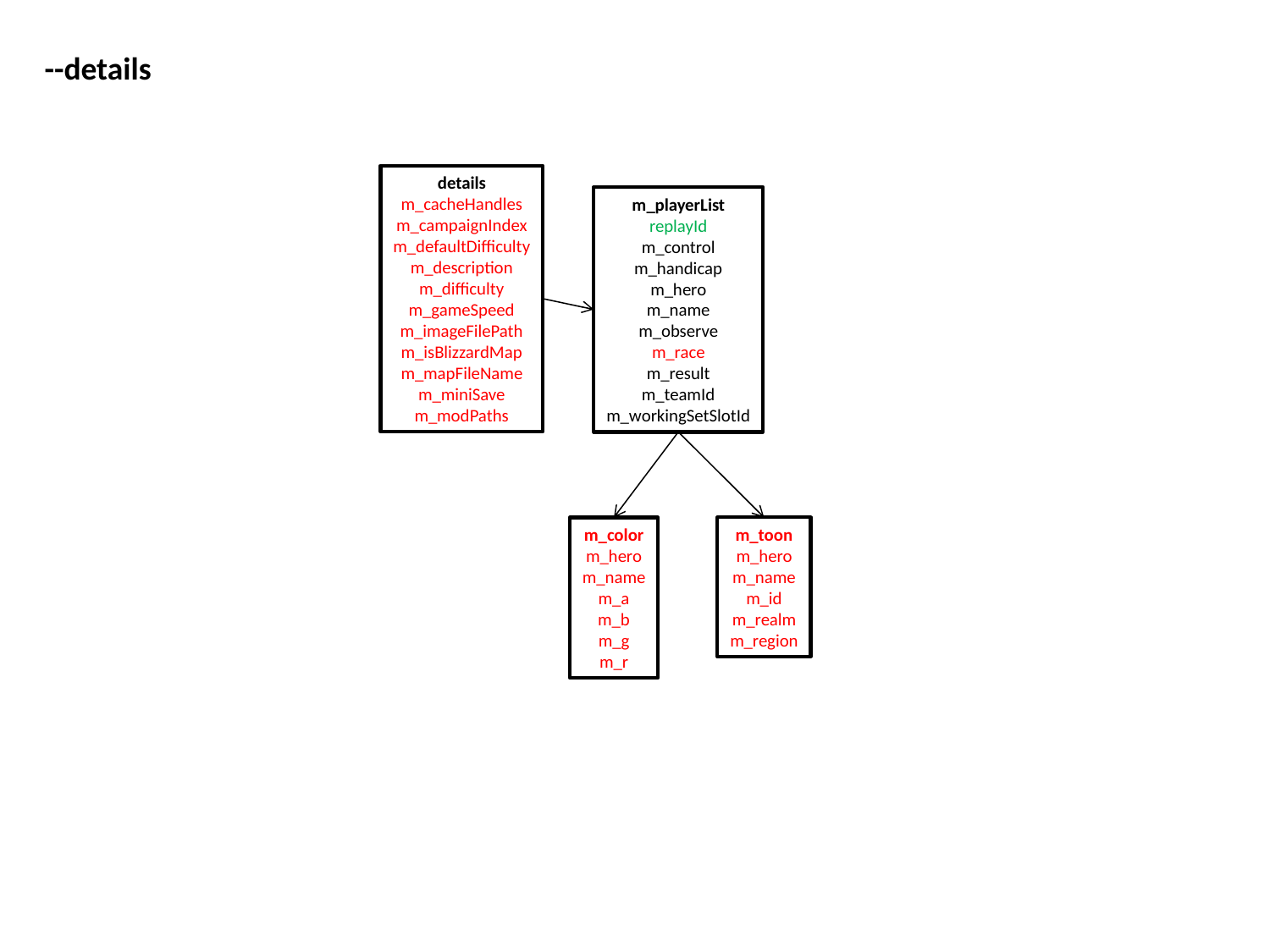

--details
details
m_cacheHandles
m_campaignIndex
m_defaultDifficulty
m_description
m_difficulty
m_gameSpeed
m_imageFilePath
m_isBlizzardMap
m_mapFileName
m_miniSave
m_modPaths
m_playerList
replayId
m_control
m_handicap
m_hero
m_name
m_observe
m_race
m_result
m_teamId
m_workingSetSlotId
m_color
m_hero
m_name
m_a
m_b
m_g
m_r
m_toon
m_hero
m_name
m_id
m_realm
m_region